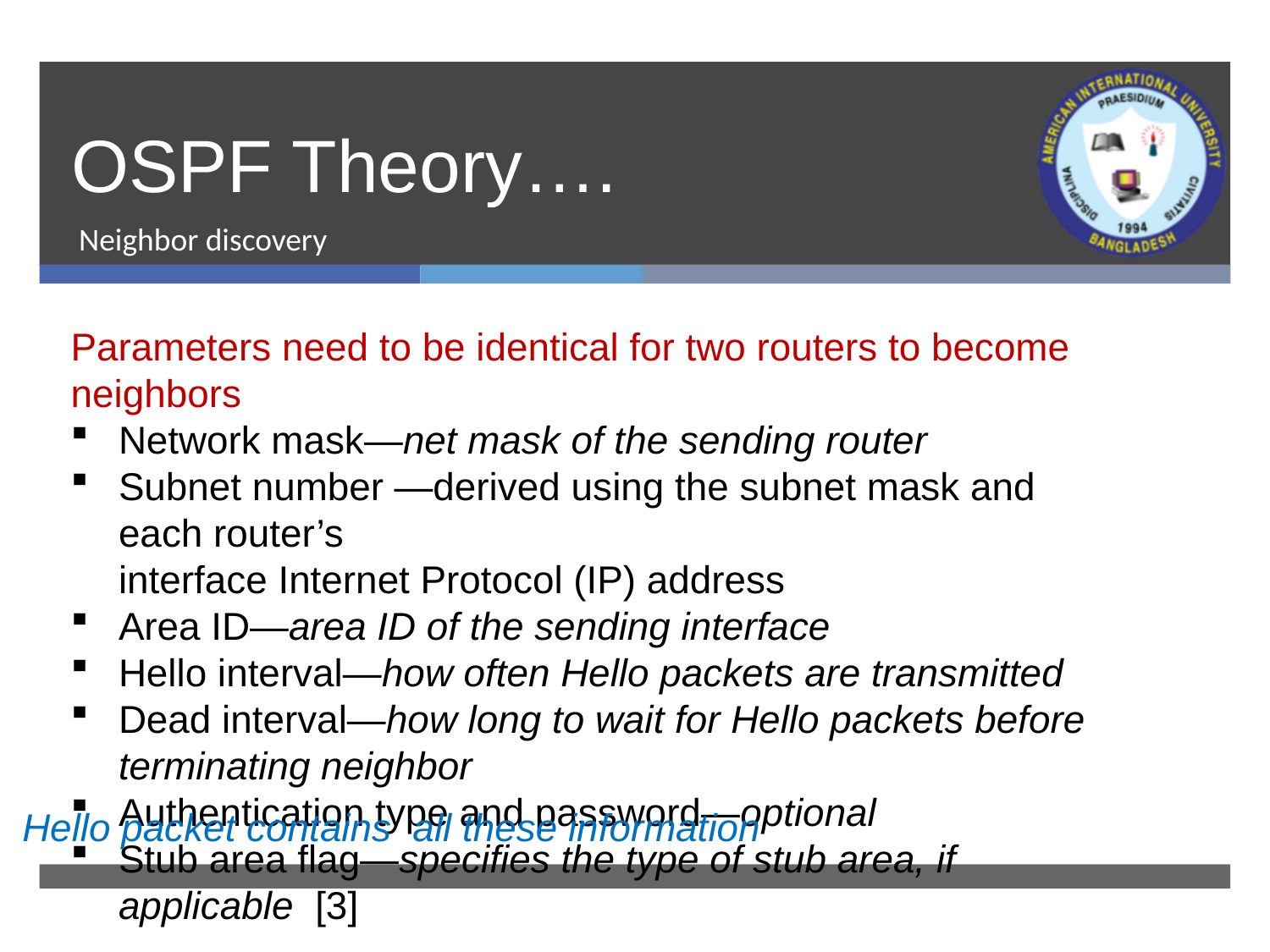

# OSPF Theory….
Neighbor discovery
Parameters need to be identical for two routers to become neighbors
Network mask—net mask of the sending router
Subnet number —derived using the subnet mask and each router’s
interface Internet Protocol (IP) address
Area ID—area ID of the sending interface
Hello interval—how often Hello packets are transmitted
Dead interval—how long to wait for Hello packets before terminating neighbor
Authentication type and password—optional
Stub area flag—specifies the type of stub area, if applicable  [3]
Hello packet contains  all these information